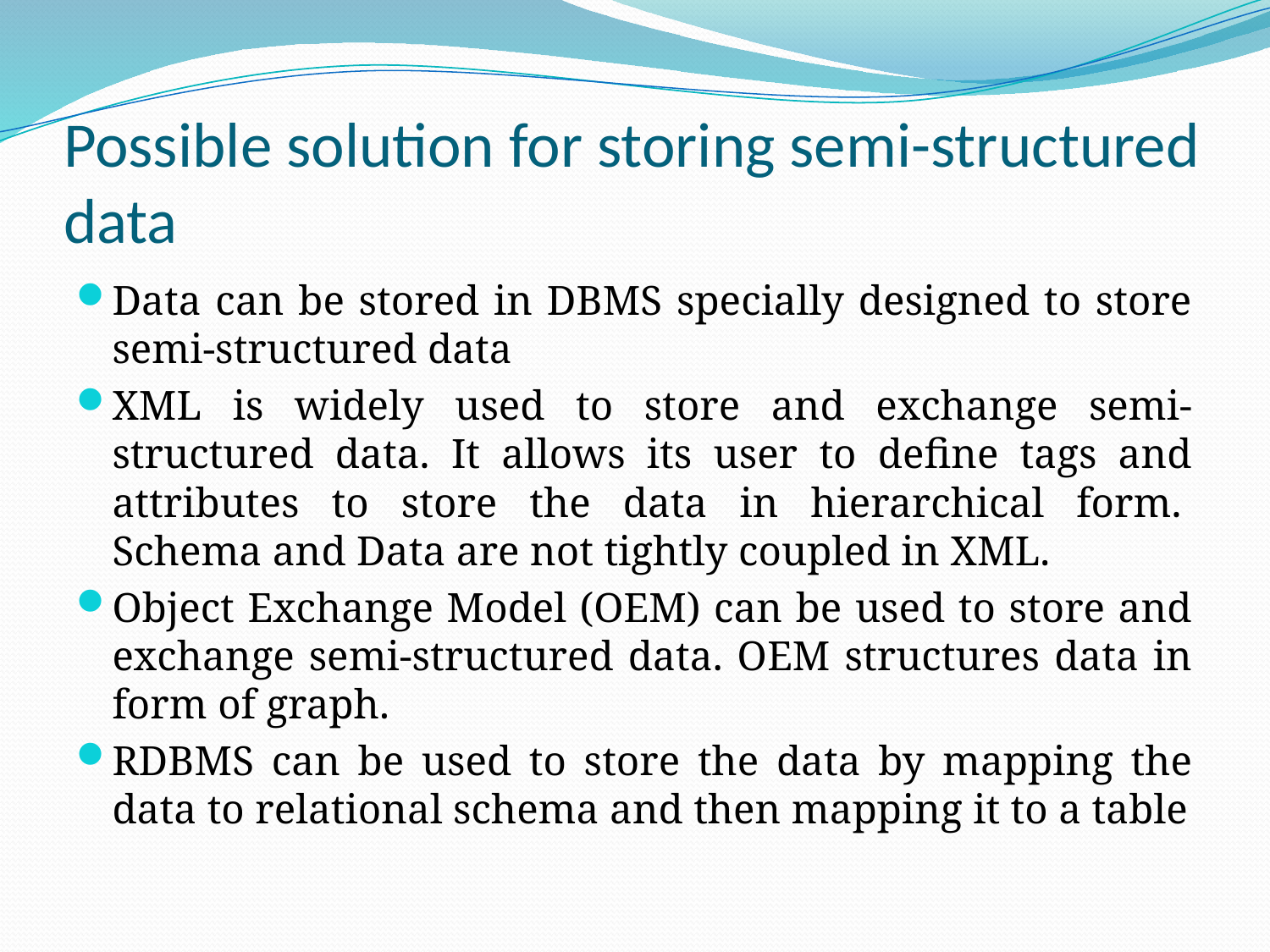

# Possible solution for storing semi-structured data
Data can be stored in DBMS specially designed to store semi-structured data
XML is widely used to store and exchange semi-structured data. It allows its user to define tags and attributes to store the data in hierarchical form. 
Schema and Data are not tightly coupled in XML.
Object Exchange Model (OEM) can be used to store and exchange semi-structured data. OEM structures data in form of graph.
RDBMS can be used to store the data by mapping the data to relational schema and then mapping it to a table